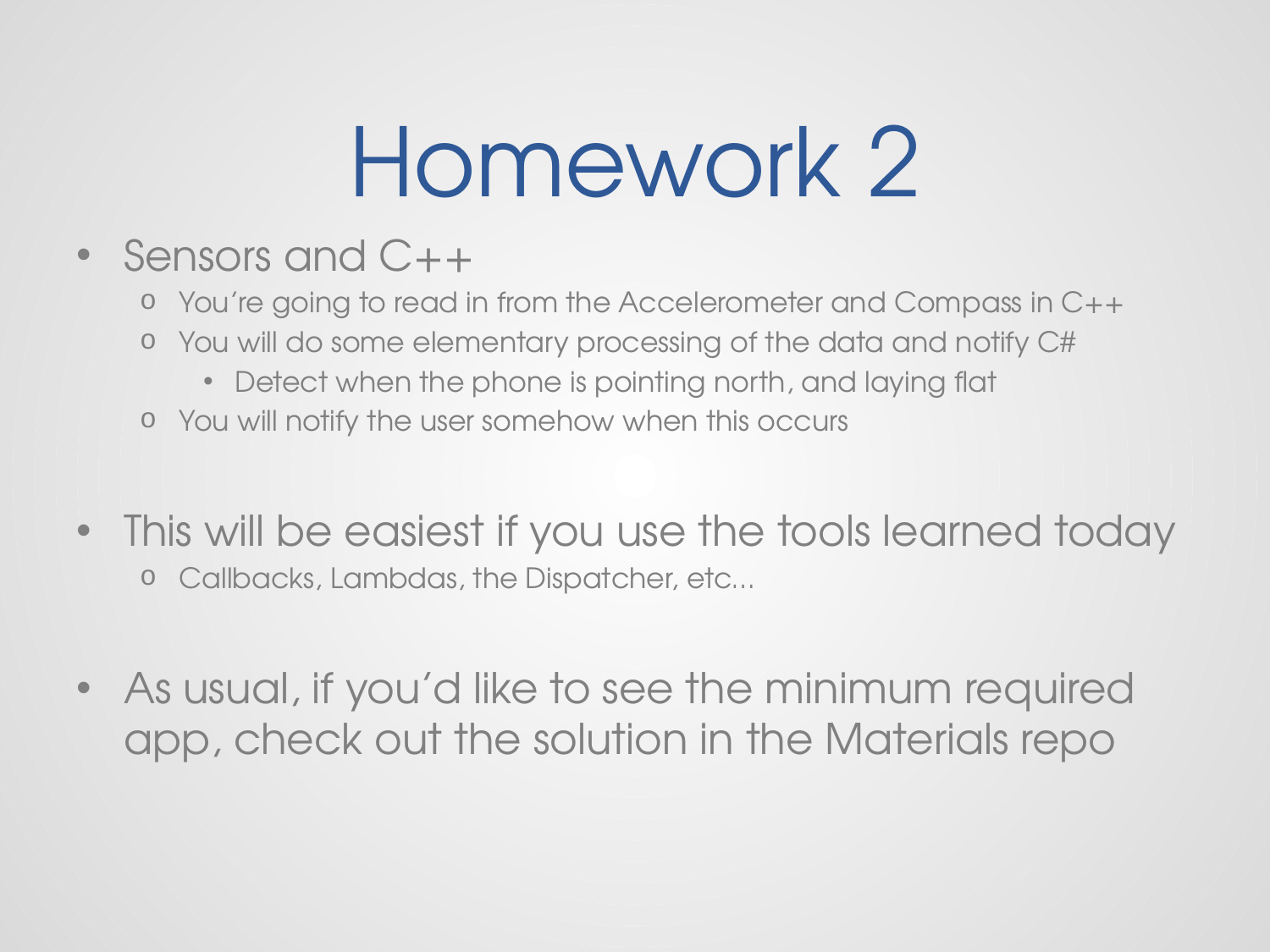

# Homework 2
Sensors and C++
You’re going to read in from the Accelerometer and Compass in C++
You will do some elementary processing of the data and notify C#
Detect when the phone is pointing north, and laying flat
You will notify the user somehow when this occurs

This will be easiest if you use the tools learned today
Callbacks, Lambdas, the Dispatcher, etc…

As usual, if you’d like to see the minimum required app, check out the solution in the Materials repo